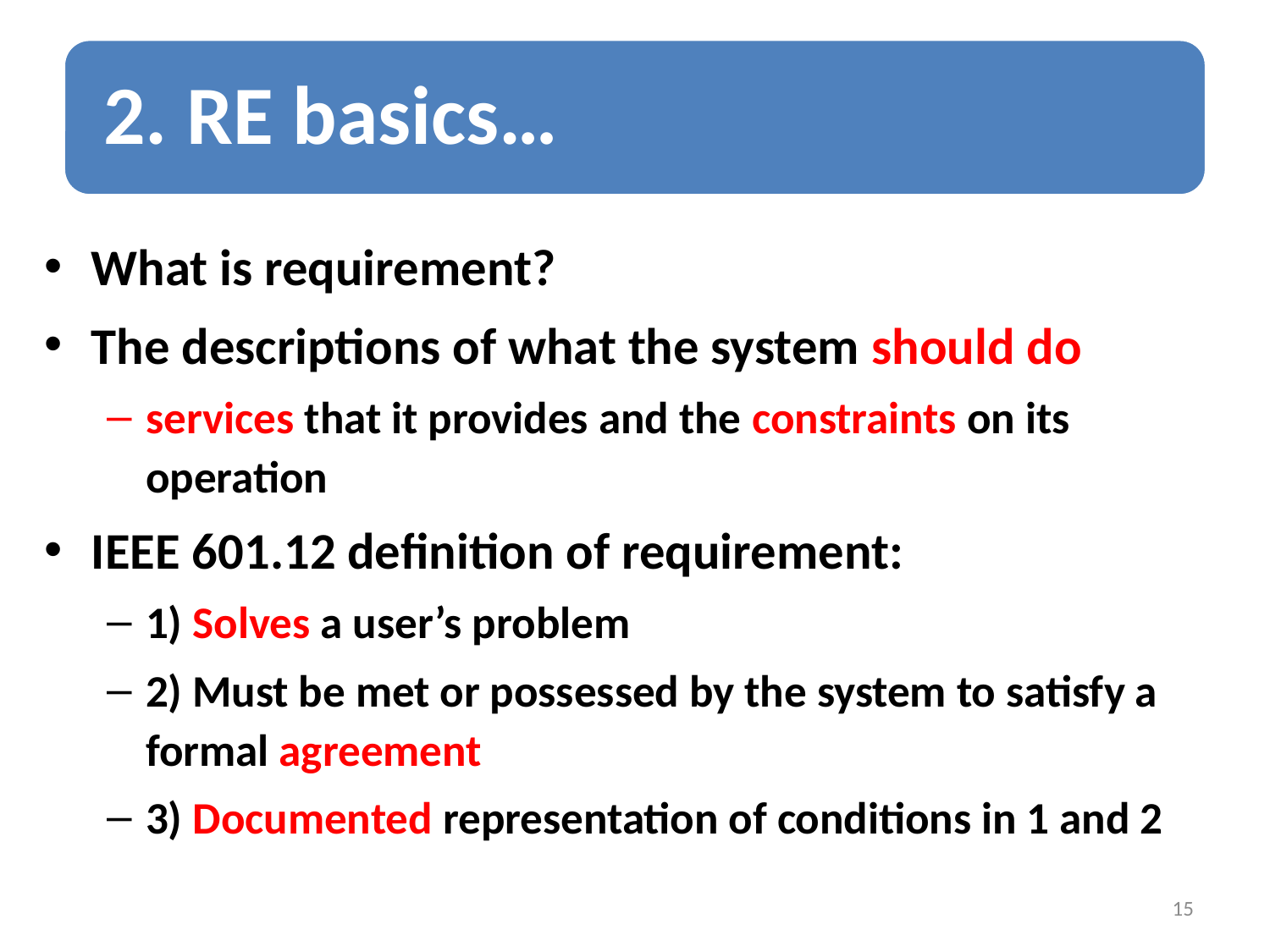

2. RE basics…
What is requirement?
The descriptions of what the system should do
services that it provides and the constraints on its operation
IEEE 601.12 definition of requirement:
1) Solves a user’s problem
2) Must be met or possessed by the system to satisfy a formal agreement
3) Documented representation of conditions in 1 and 2

15